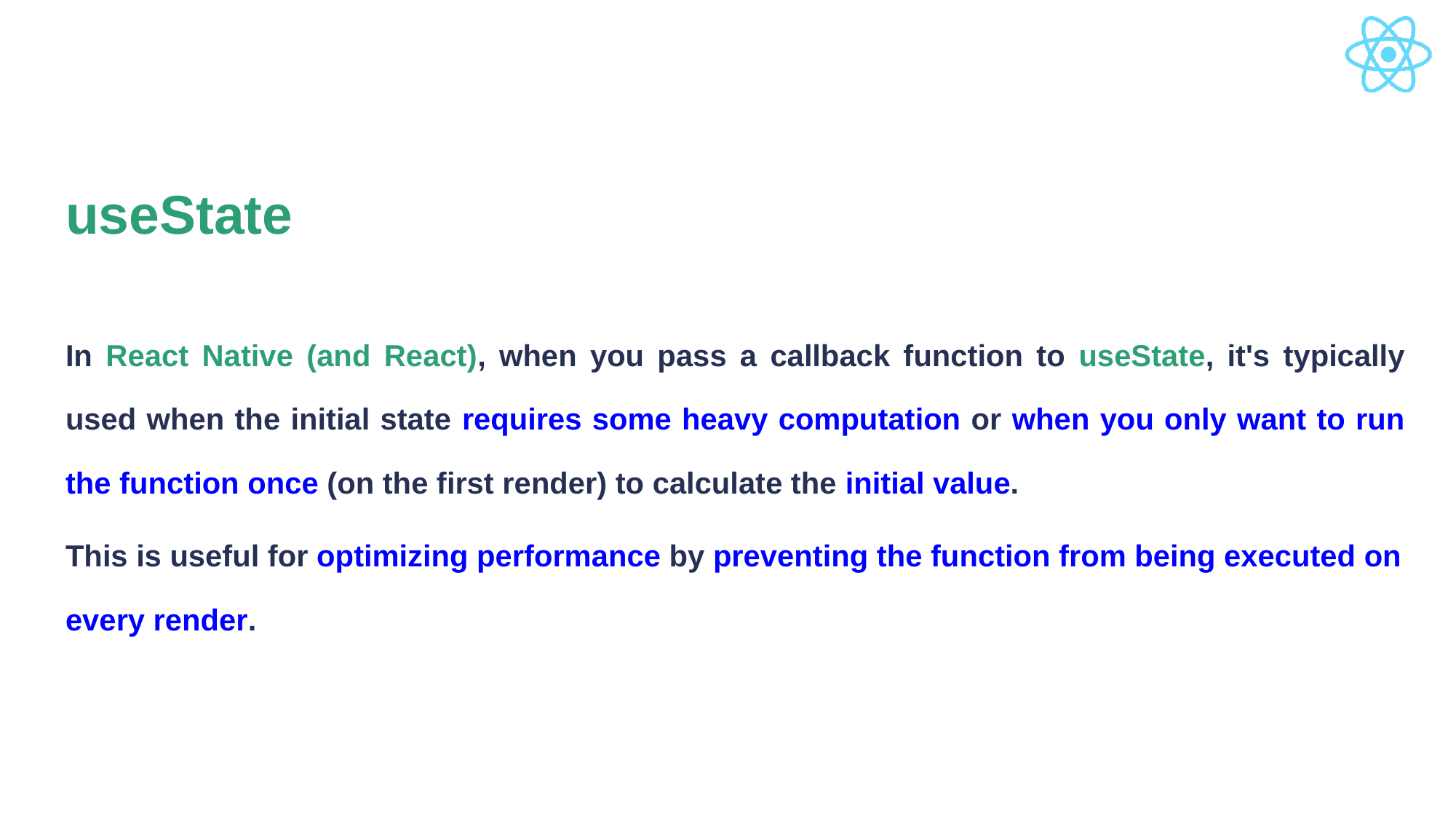

# useState
In React Native (and React), when you pass a callback function to useState, it's typically used when the initial state requires some heavy computation or when you only want to run the function once (on the first render) to calculate the initial value.
This is useful for optimizing performance by preventing the function from being executed on every render.